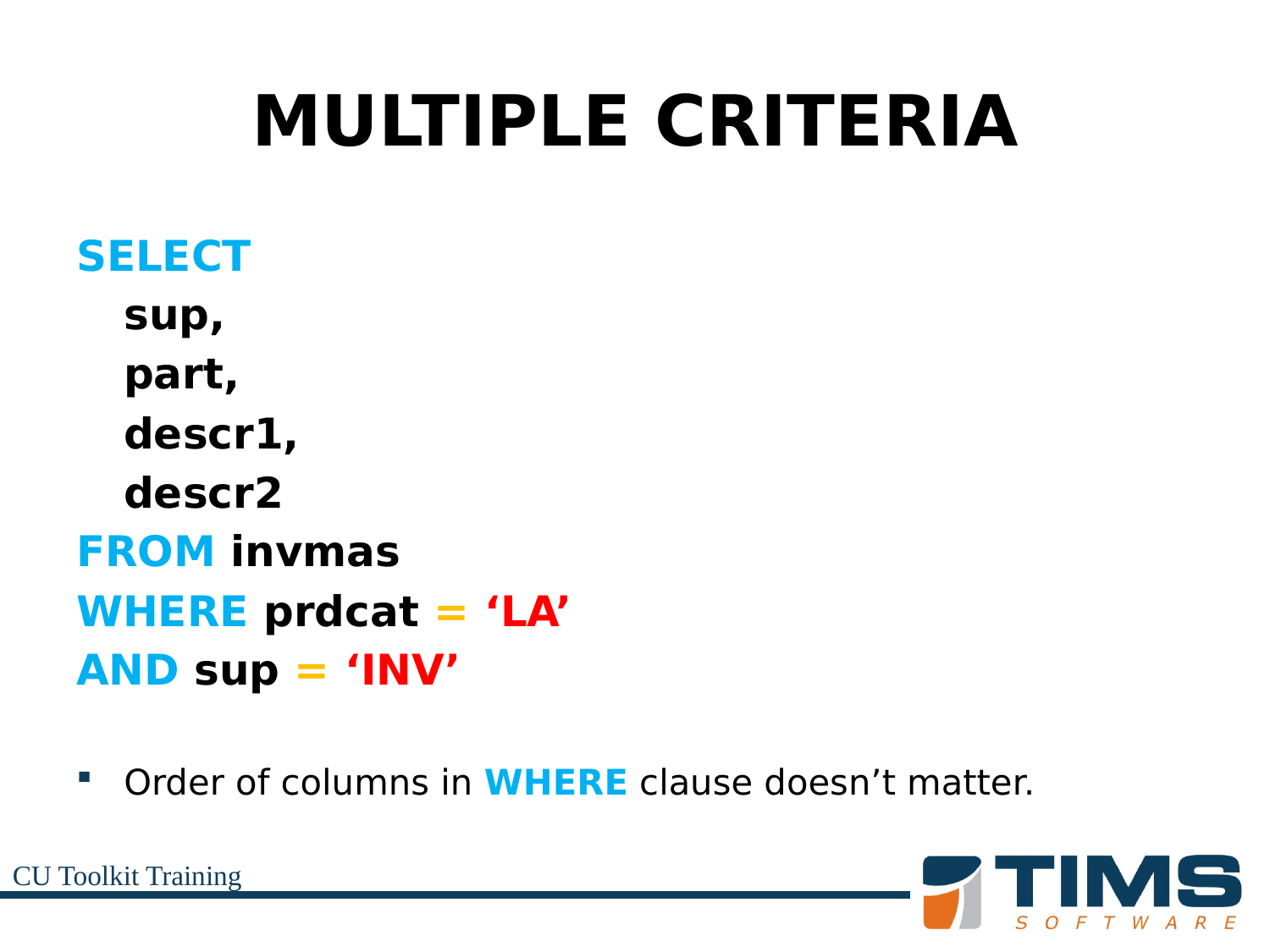

# MULTIPLE CRITERIA
SELECT
	sup,
	part,
	descr1,
	descr2
FROM invmas
WHERE prdcat = ‘LA’
AND sup = ‘INV’

Order of columns in WHERE clause doesn’t matter.
CU Toolkit Training